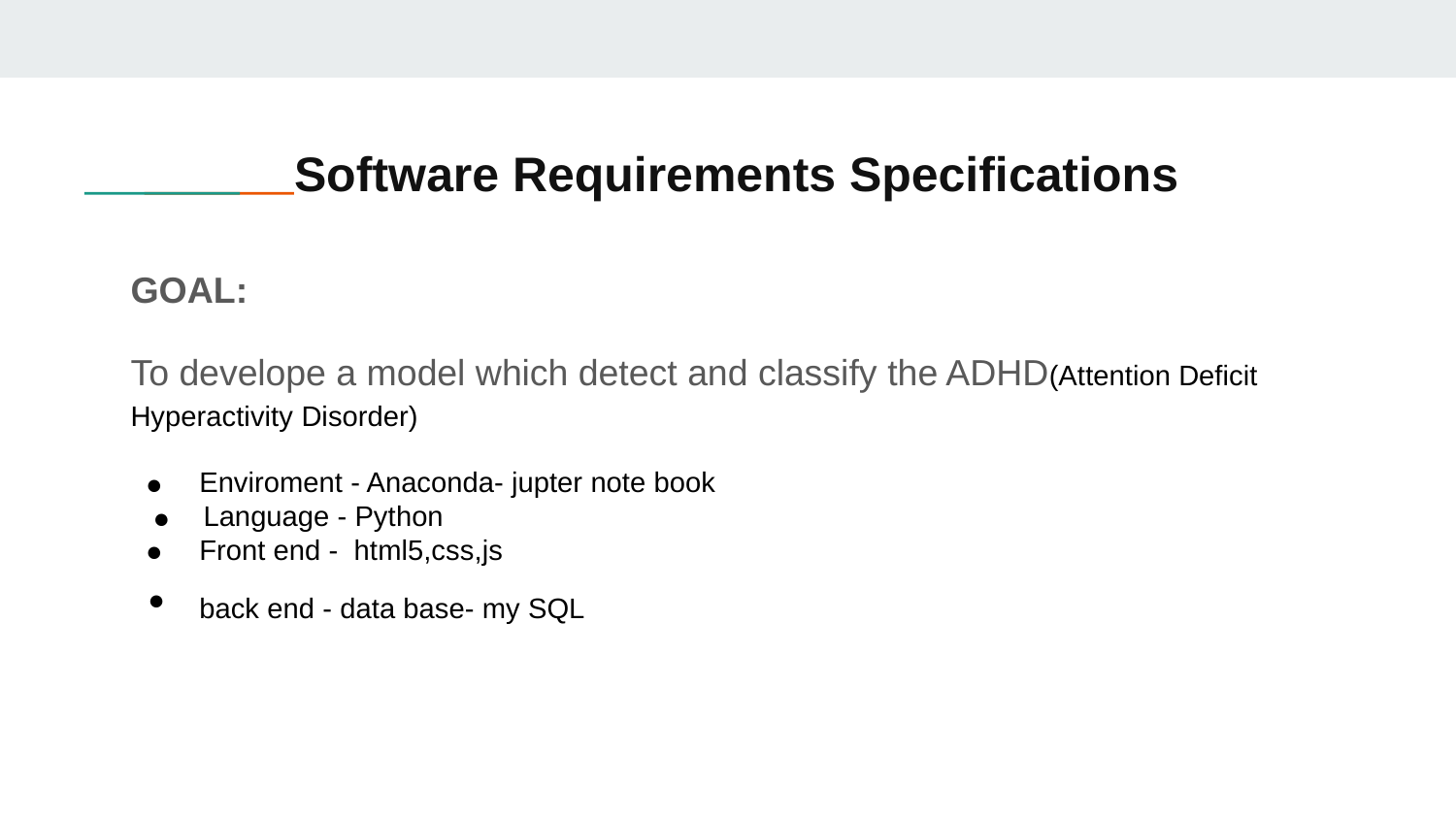

# Software Requirements Specifications
GOAL:
To develope a model which detect and classify the ADHD(Attention Deficit Hyperactivity Disorder)
Enviroment - Anaconda- jupter note book
Language - Python
Front end -  html5,css,js
back end - data base- my SQL